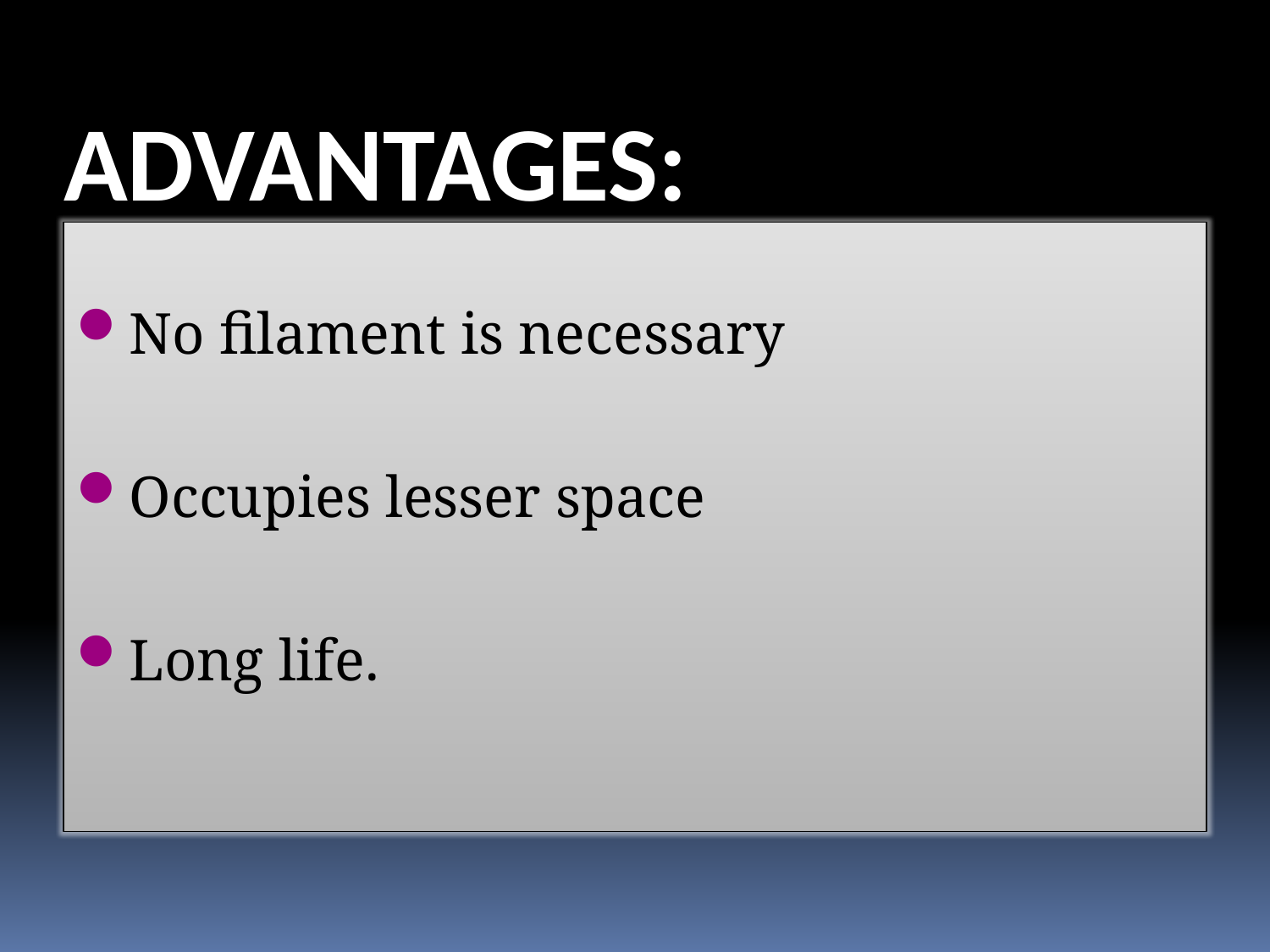

ADVANTAGES:

No filament is necessary

Occupies lesser space

Long life.